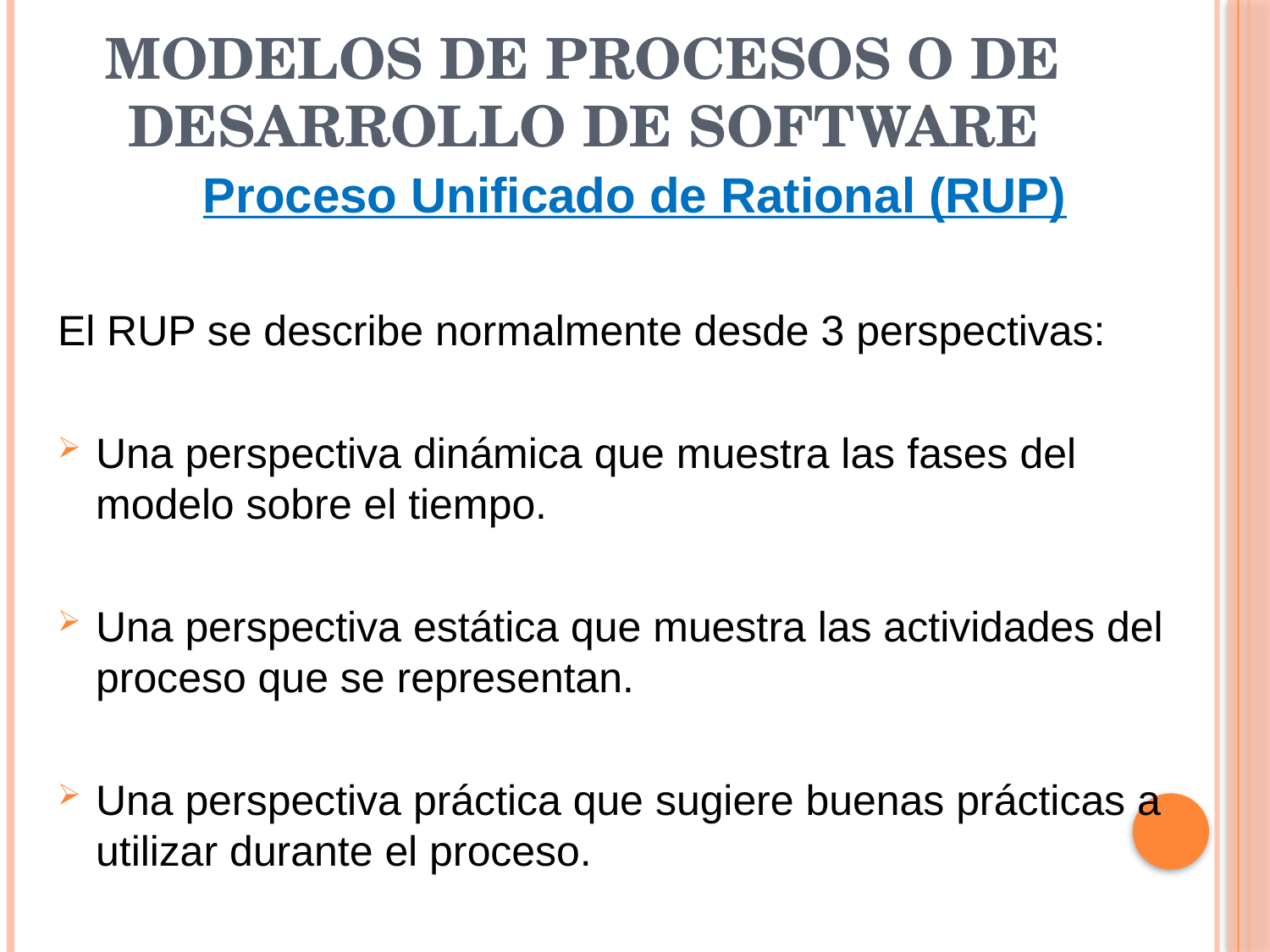

# Modelos de procesos o de Desarrollo de Software
Proceso Unificado de Rational (RUP)

El RUP se describe normalmente desde 3 perspectivas:

Una perspectiva dinámica que muestra las fases del modelo sobre el tiempo.

Una perspectiva estática que muestra las actividades del proceso que se representan.

Una perspectiva práctica que sugiere buenas prácticas a utilizar durante el proceso.